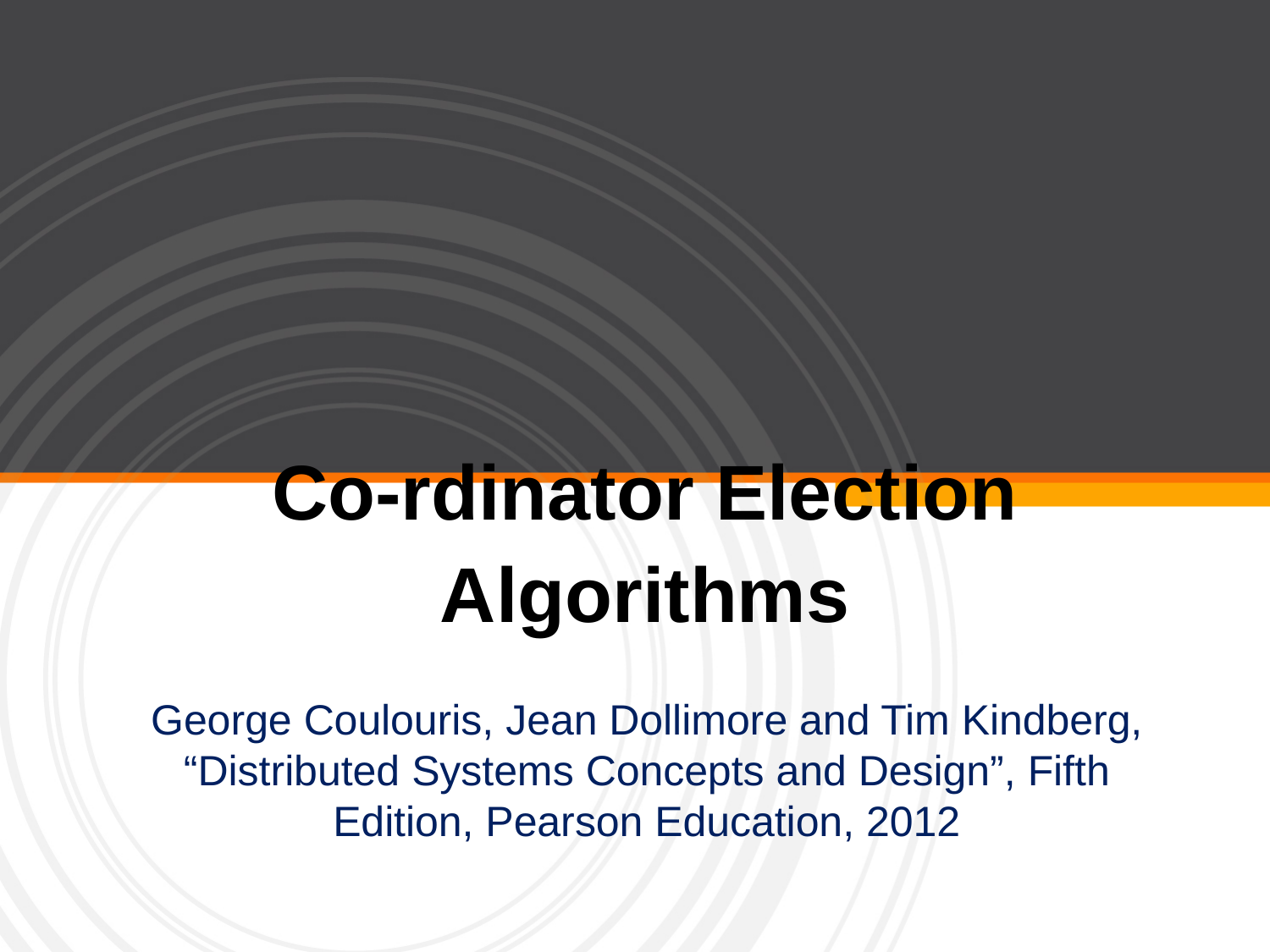

# Co-rdinator Election Algorithms
George Coulouris, Jean Dollimore and Tim Kindberg, “Distributed Systems Concepts and Design”, Fifth Edition, Pearson Education, 2012